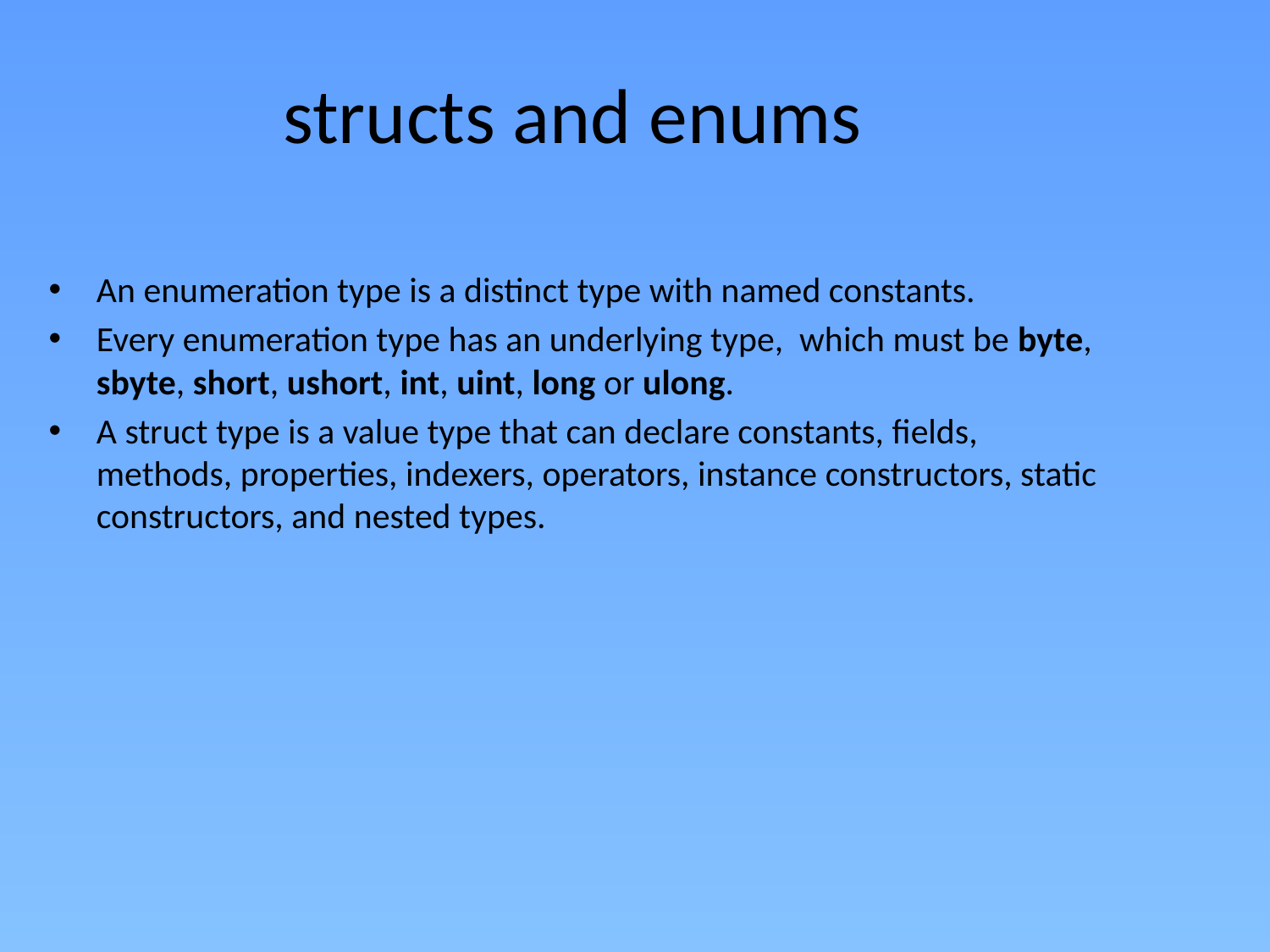

# structs and enums
An enumeration type is a distinct type with named constants.
Every enumeration type has an underlying type,  which must be byte, sbyte, short, ushort, int, uint, long or ulong.
A struct type is a value type that can declare constants, fields, methods, properties, indexers, operators, instance constructors, static constructors, and nested types.